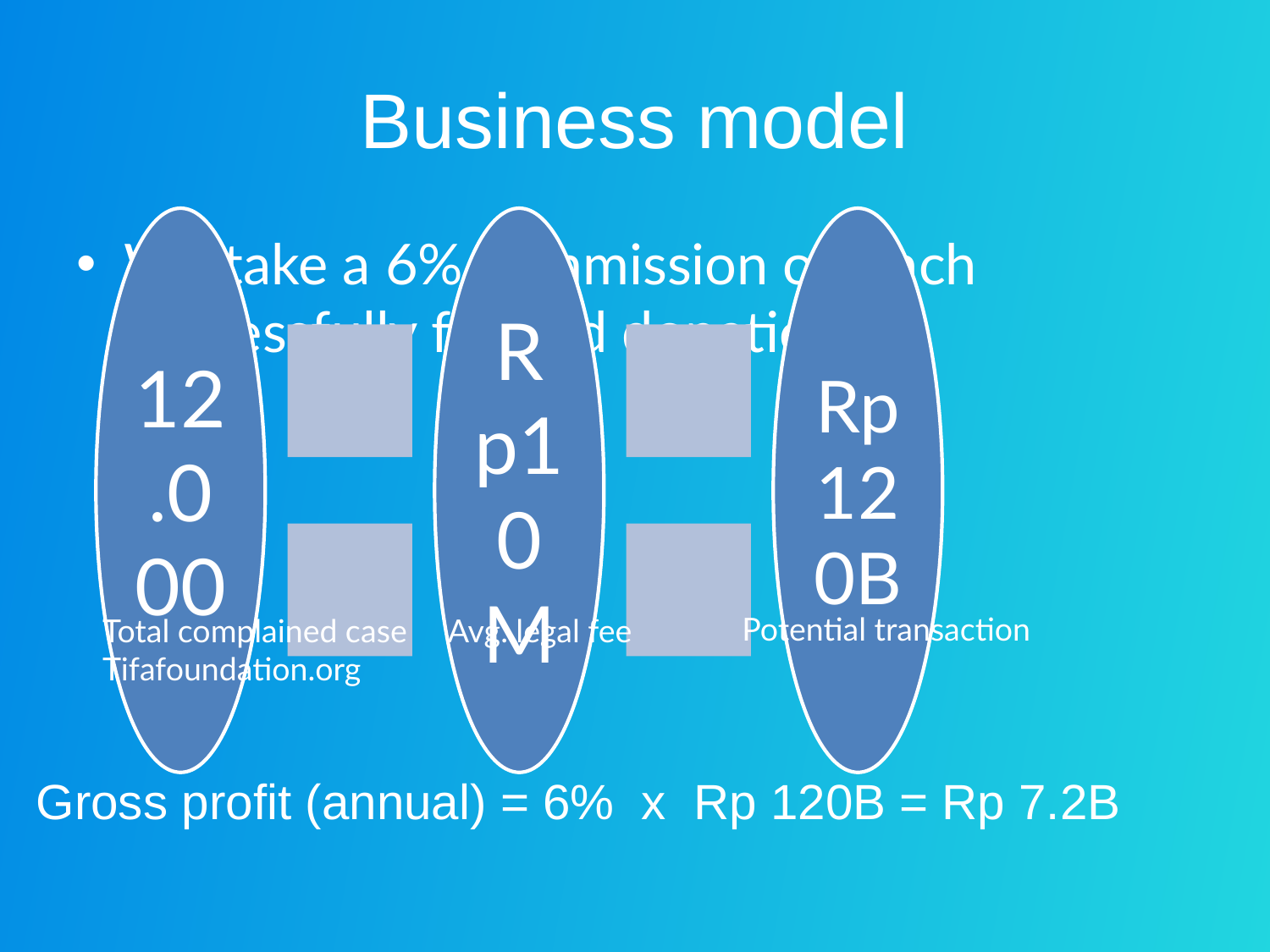

# Business model
Rp120B
We take a 6% commission on each successfully funded donation.
Potential transaction
Total complained case
Tifafoundation.org
Avg. legal fee
Gross profit (annual) = 6%  x  Rp 120B = Rp 7.2B